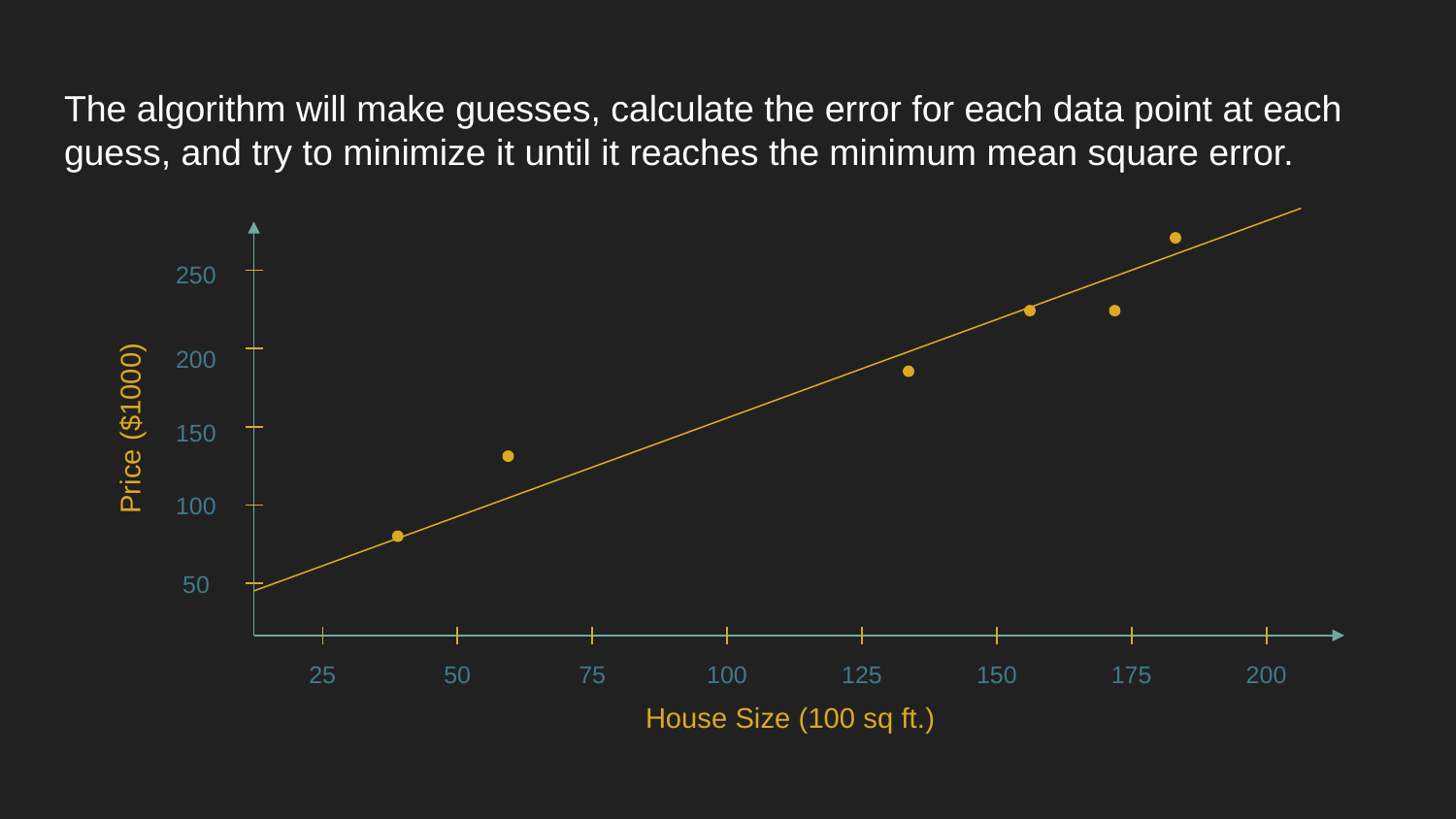

# The algorithm will make guesses, calculate the error for each data point at each guess, and try to minimize it until it reaches the minimum mean square error.

250

200

Price ($1000)
150

100

50
25
50
75
100
125
150
175
200
House Size (100 sq ft.)